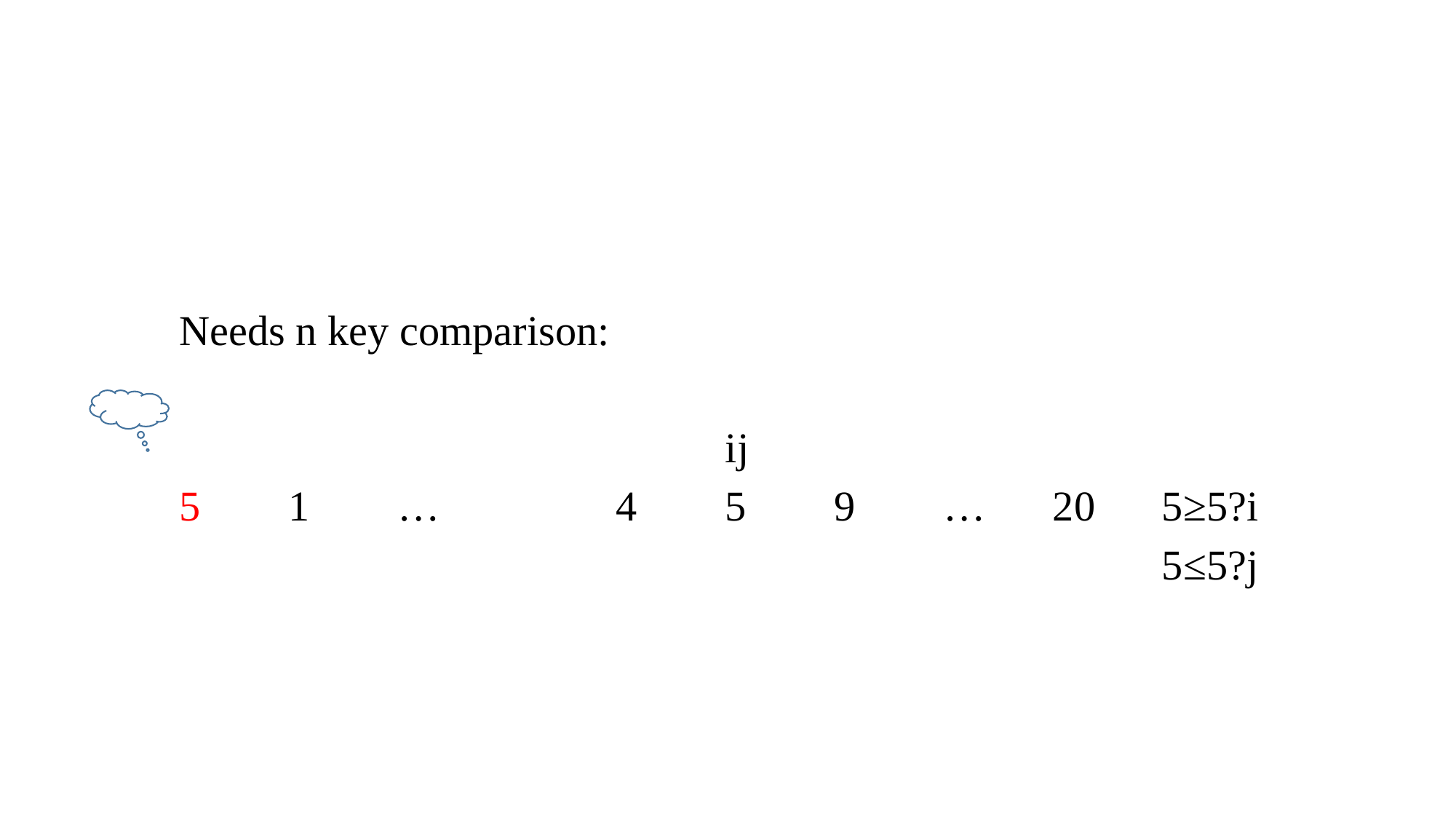

Needs n key comparison:

					ij
5	1	…		4	5	9 	…	20	5≥5?i
									5≤5?j